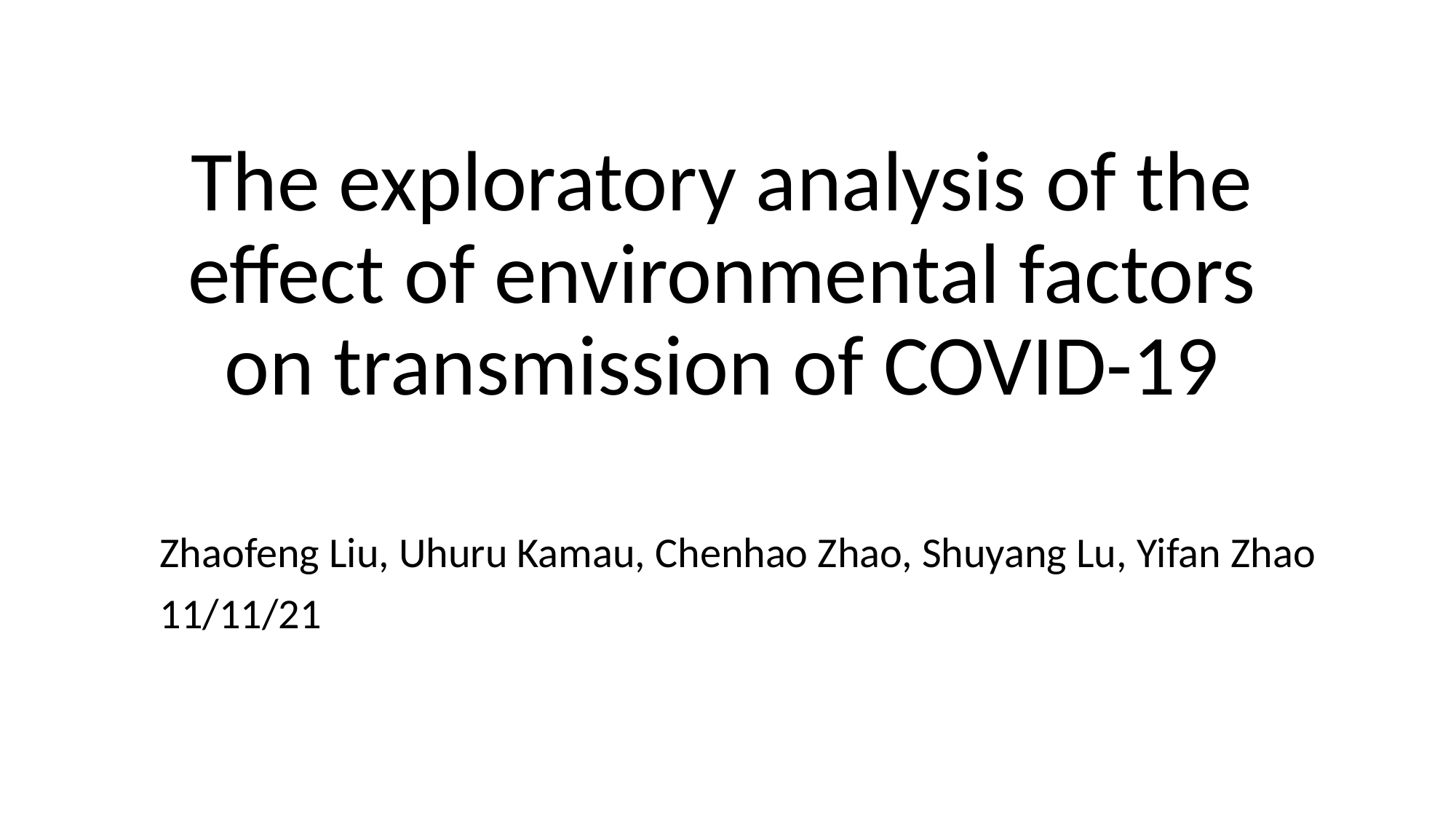

# The exploratory analysis of the effect of environmental factors on transmission of COVID-19

Zhaofeng Liu, Uhuru Kamau, Chenhao Zhao, Shuyang Lu, Yifan Zhao
11/11/21